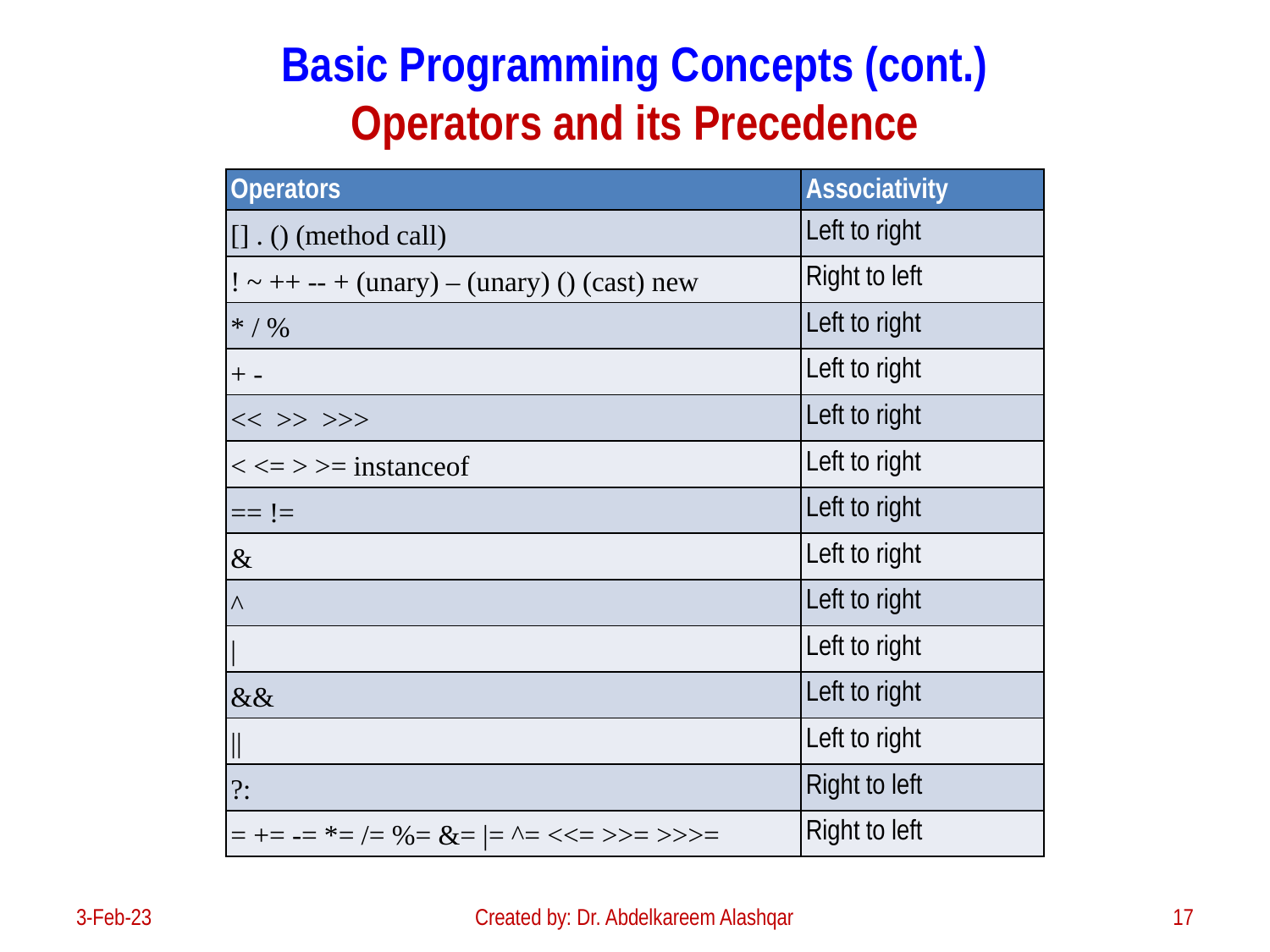

# Basic Programming Concepts (cont.) Operators and its Precedence
| Operators | Associativity |
| --- | --- |
| [] . () (method call) | Left to right |
| ! ~ ++ -- + (unary) – (unary) () (cast) new | Right to left |
| \* / % | Left to right |
| + - | Left to right |
| << >> >>> | Left to right |
| < <= > >= instanceof | Left to right |
| == != | Left to right |
| & | Left to right |
| ^ | Left to right |
| | | Left to right |
| && | Left to right |
| || | Left to right |
| ?: | Right to left |
| = += -= \*= /= %= &= |= ^= <<= >>= >>>= | Right to left |
3-Feb-23
Created by: Dr. Abdelkareem Alashqar
17